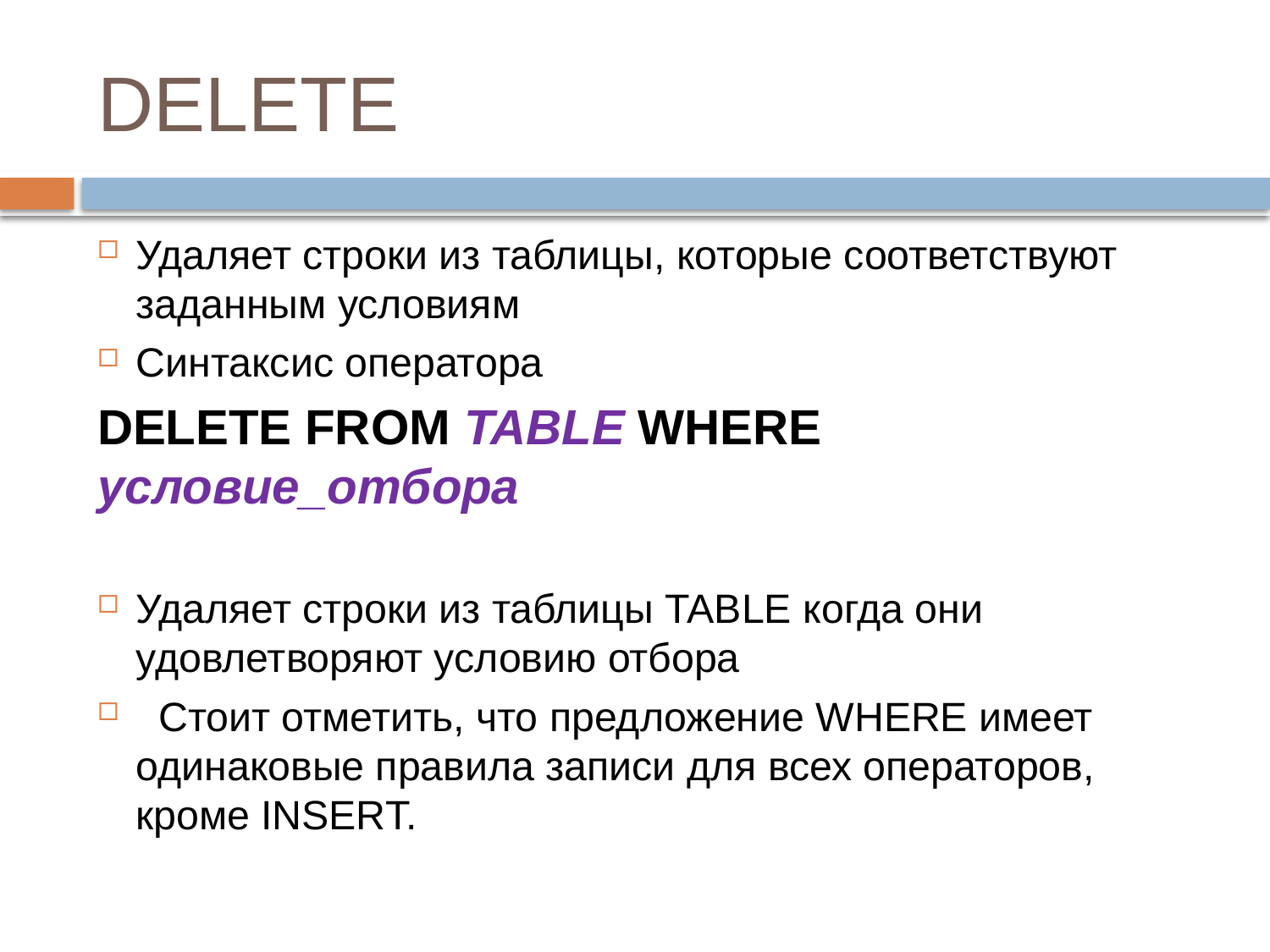

# DELETE
Удаляет строки из таблицы, которые соответствуют заданным условиям
Синтаксис оператора
DELETE FROM TABLE WHERE условие_отбора

Удаляет строки из таблицы TABLE когда они удовлетворяют условию отбора
  Стоит отметить, что предложение WHERE имеет одинаковые правила записи для всех операторов, кроме INSERT.